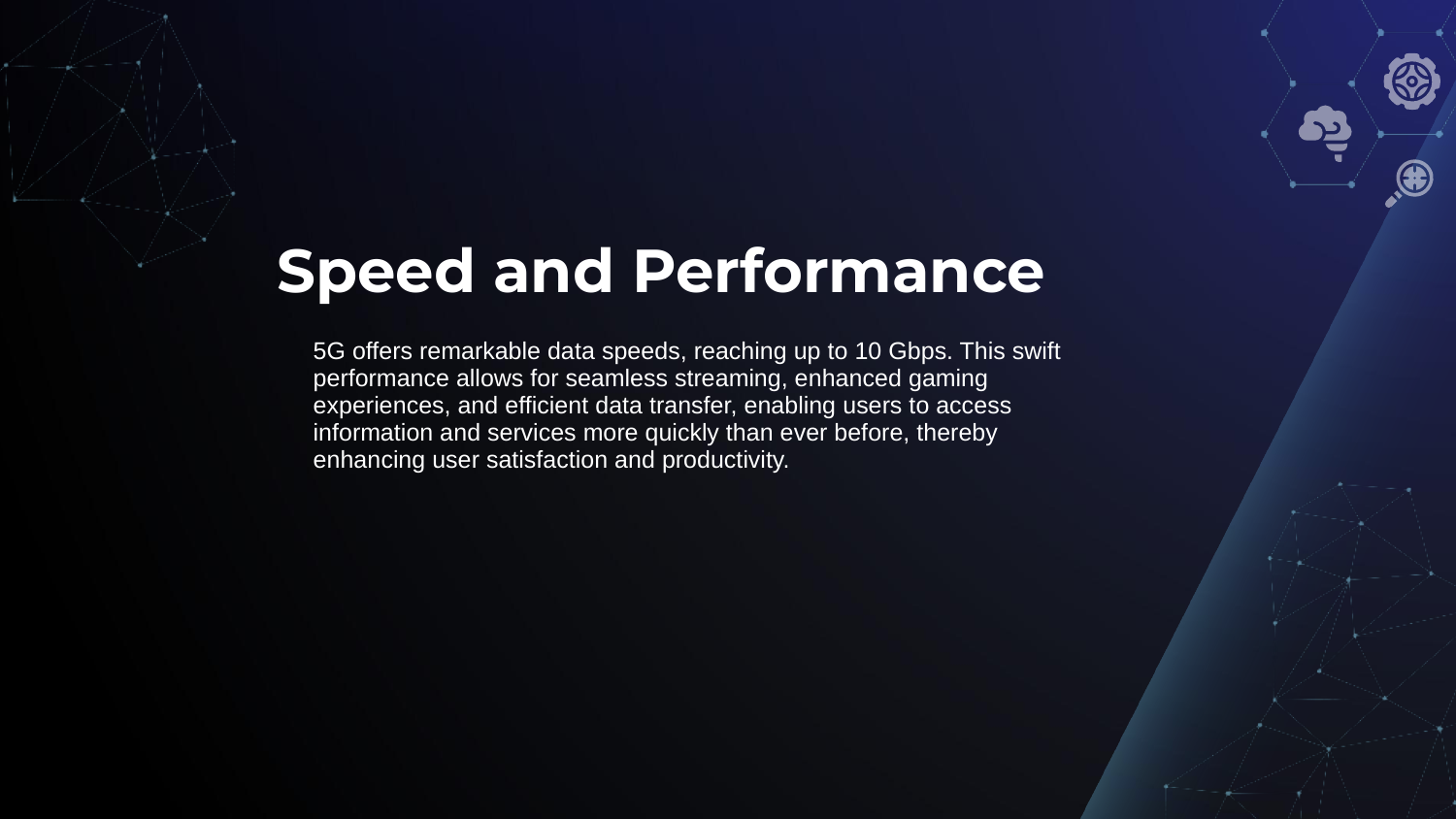

# Speed and Performance
5G offers remarkable data speeds, reaching up to 10 Gbps. This swift performance allows for seamless streaming, enhanced gaming experiences, and efficient data transfer, enabling users to access information and services more quickly than ever before, thereby enhancing user satisfaction and productivity.